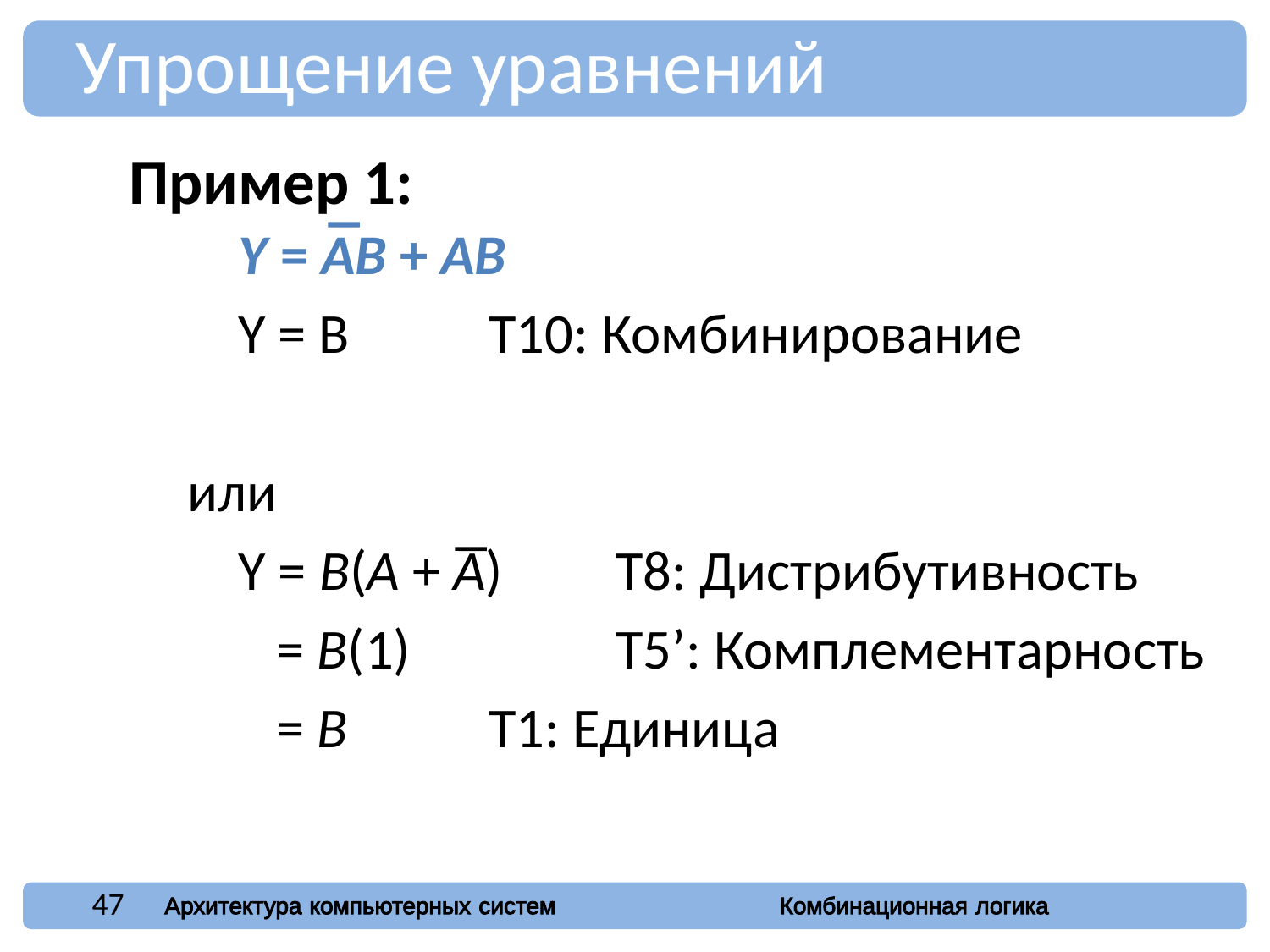

Упрощение уравнений
Пример 1:

    Y = AB + AB
    Y = B		T10: Комбинирование

или
    Y = B(A + A)	T8: Дистрибутивность
       = B(1)		T5’: Комплементарность
       = B		T1: Единица
Рекомендуемый метод

47